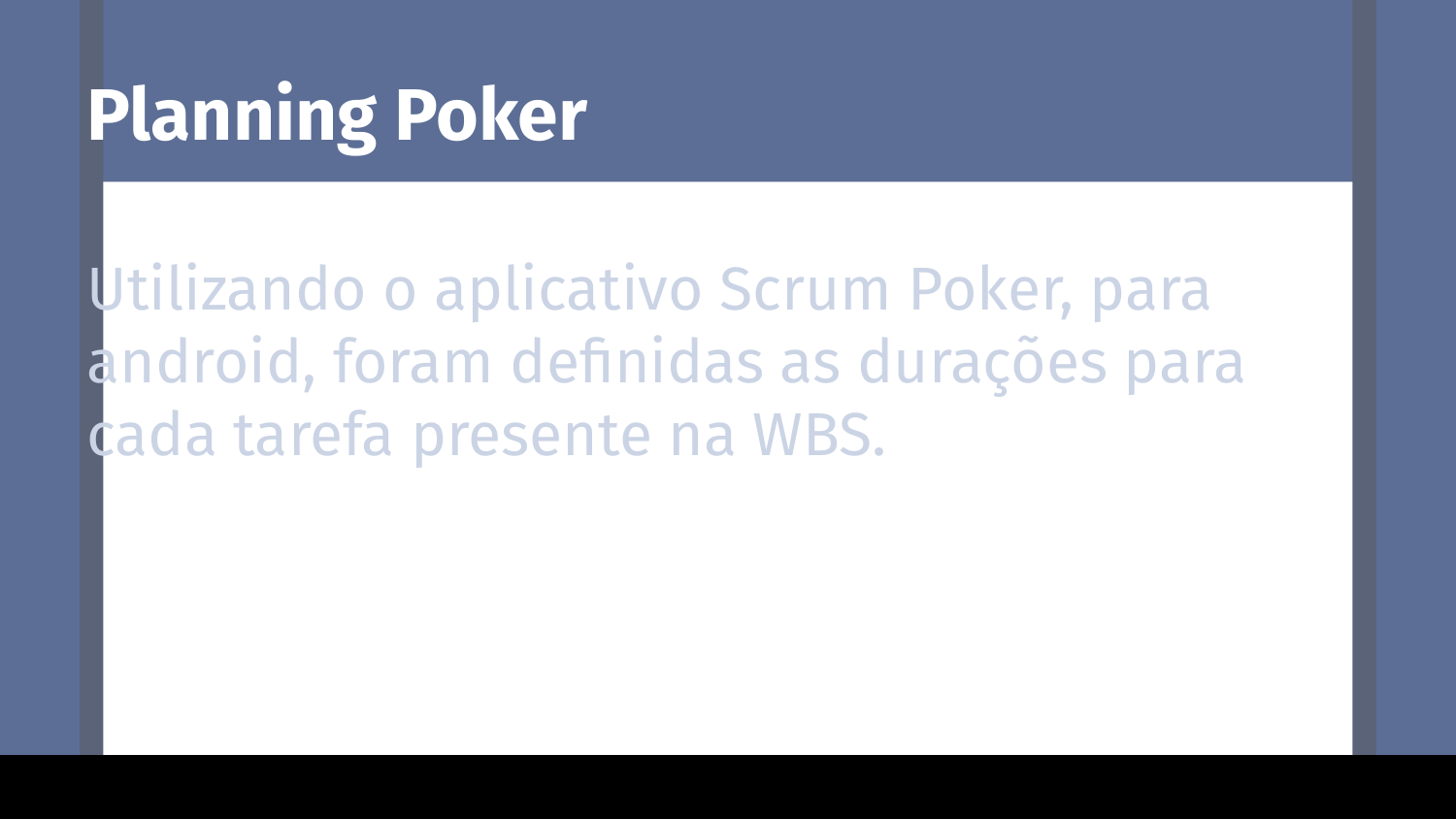

Planning Poker

Utilizando o aplicativo Scrum Poker, para android, foram definidas as durações para cada tarefa presente na WBS.